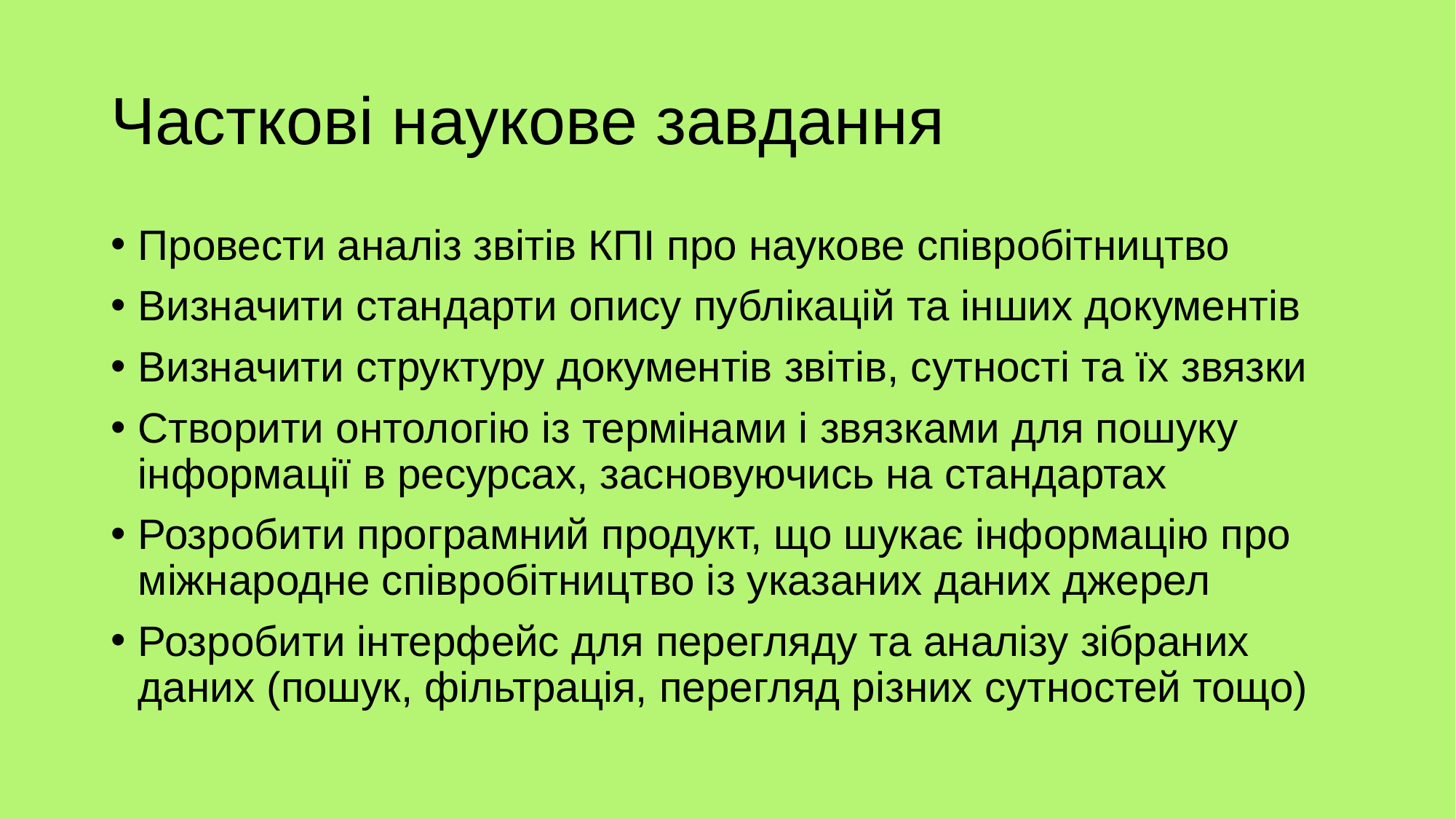

# Часткові наукове завдання
Провести аналіз звітів КПІ про наукове співробітництво
Визначити стандарти опису публікацій та інших документів
Визначити структуру документів звітів, сутності та їх звязки
Створити онтологію із термінами і звязками для пошуку інформації в ресурсах, засновуючись на стандартах
Розробити програмний продукт, що шукає інформацію про міжнародне співробітництво із указаних даних джерел
Розробити інтерфейс для перегляду та аналізу зібраних даних (пошук, фільтрація, перегляд різних сутностей тощо)